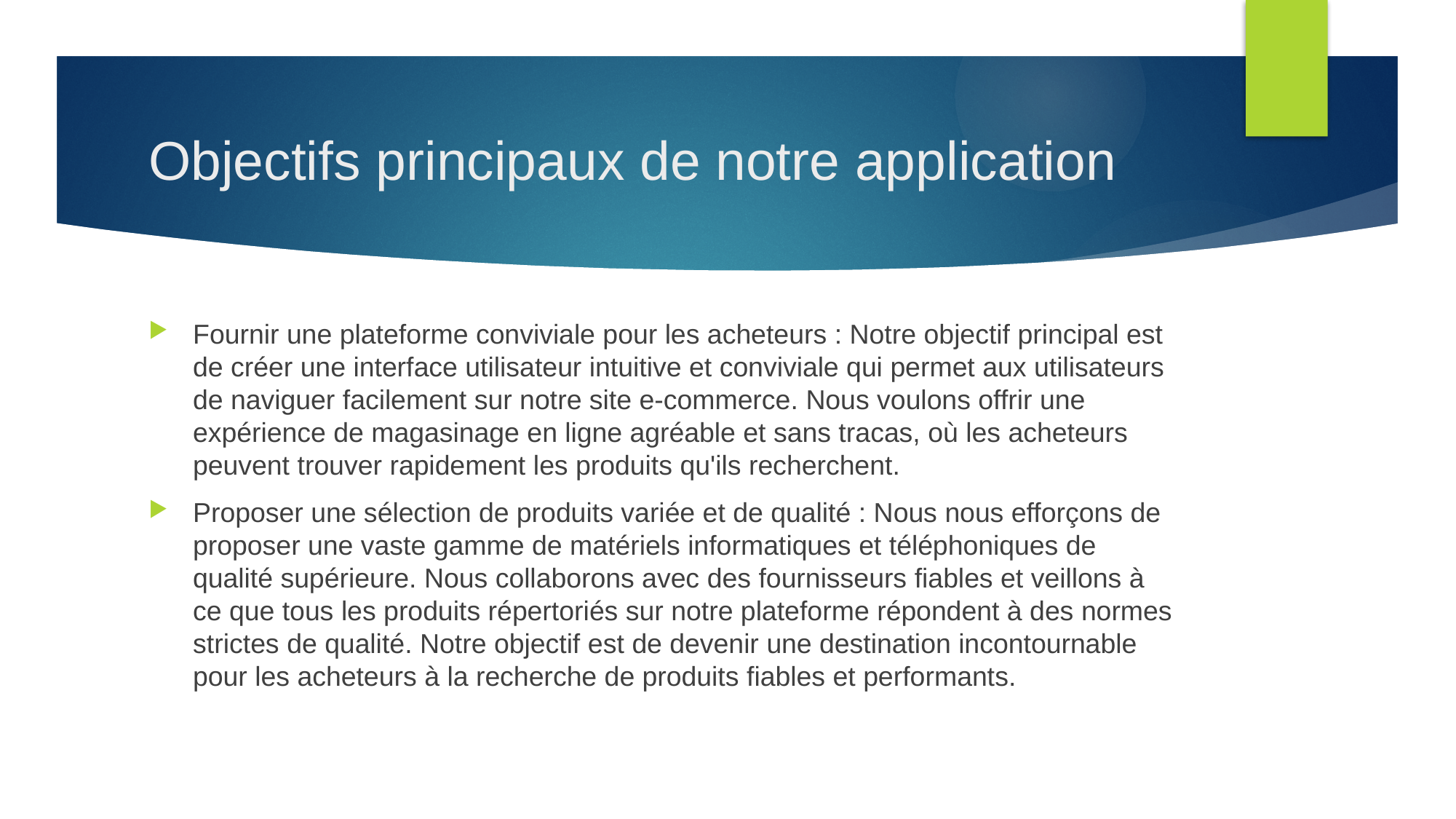

# Objectifs principaux de notre application
Fournir une plateforme conviviale pour les acheteurs : Notre objectif principal est de créer une interface utilisateur intuitive et conviviale qui permet aux utilisateurs de naviguer facilement sur notre site e-commerce. Nous voulons offrir une expérience de magasinage en ligne agréable et sans tracas, où les acheteurs peuvent trouver rapidement les produits qu'ils recherchent.
Proposer une sélection de produits variée et de qualité : Nous nous efforçons de proposer une vaste gamme de matériels informatiques et téléphoniques de qualité supérieure. Nous collaborons avec des fournisseurs fiables et veillons à ce que tous les produits répertoriés sur notre plateforme répondent à des normes strictes de qualité. Notre objectif est de devenir une destination incontournable pour les acheteurs à la recherche de produits fiables et performants.